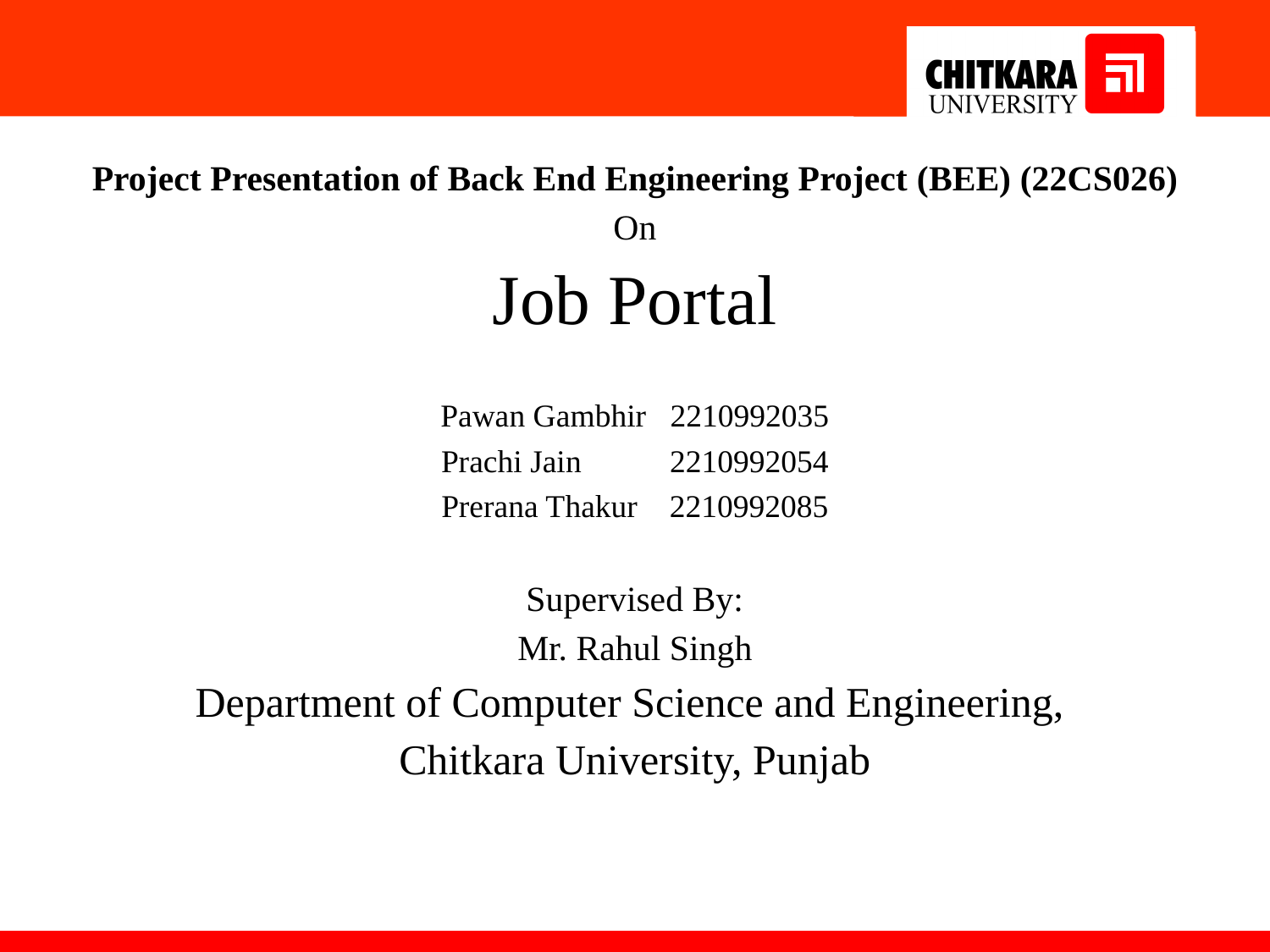

Project Presentation of Back End Engineering Project (BEE) (22CS026)
On
Job Portal

Pawan Gambhir   2210992035
Prachi Jain           2210992054
Prerana Thakur    2210992085

Supervised By:
Mr. Rahul Singh
Department of Computer Science and Engineering,
Chitkara University, Punjab